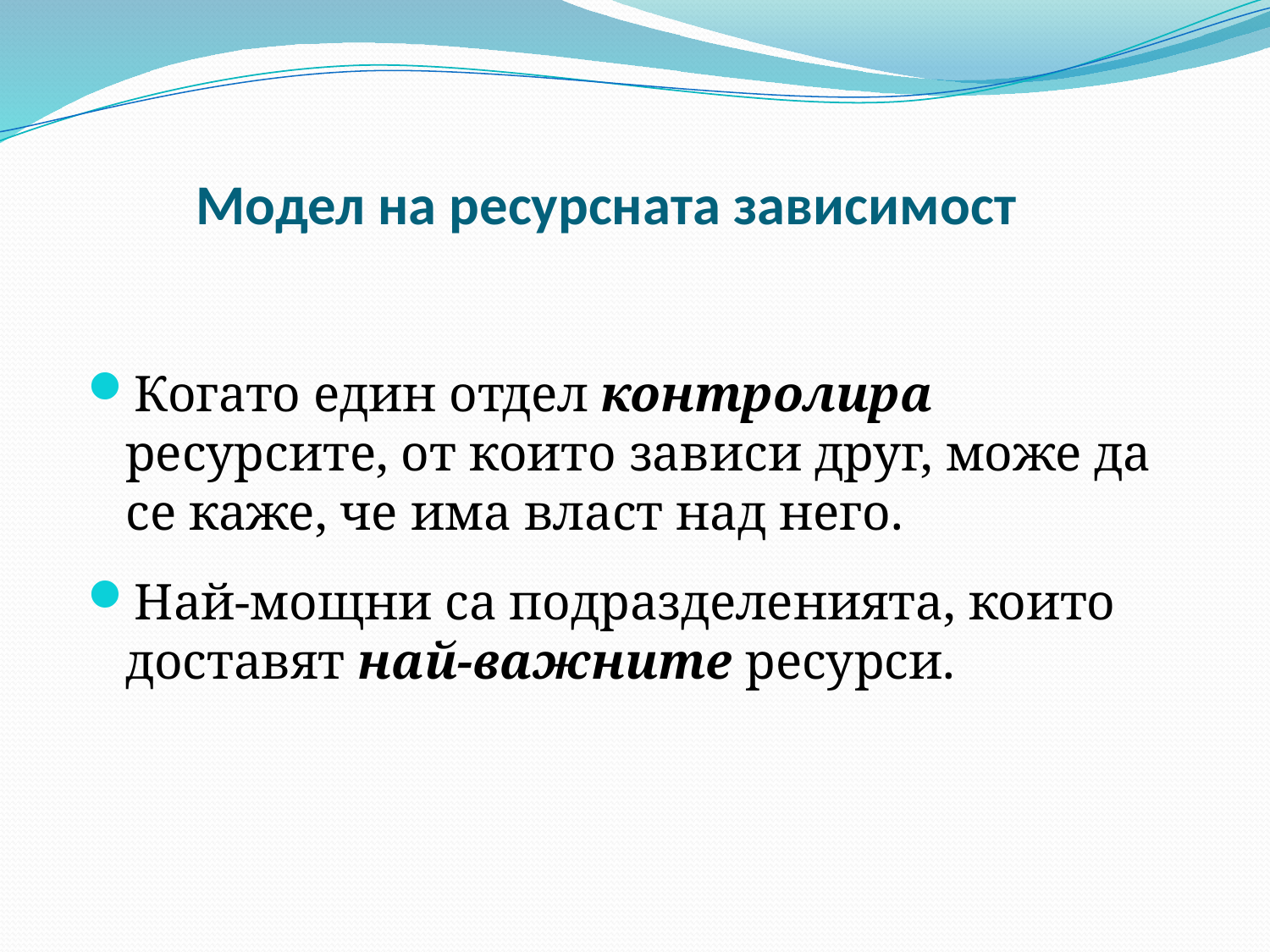

# Модел на ресурсната зависимост
Когато един отдел контролира ресурсите, от които зависи друг, може да се каже, че има власт над него.
Най-мощни са подразделенията, които доставят най-важните ресурси.